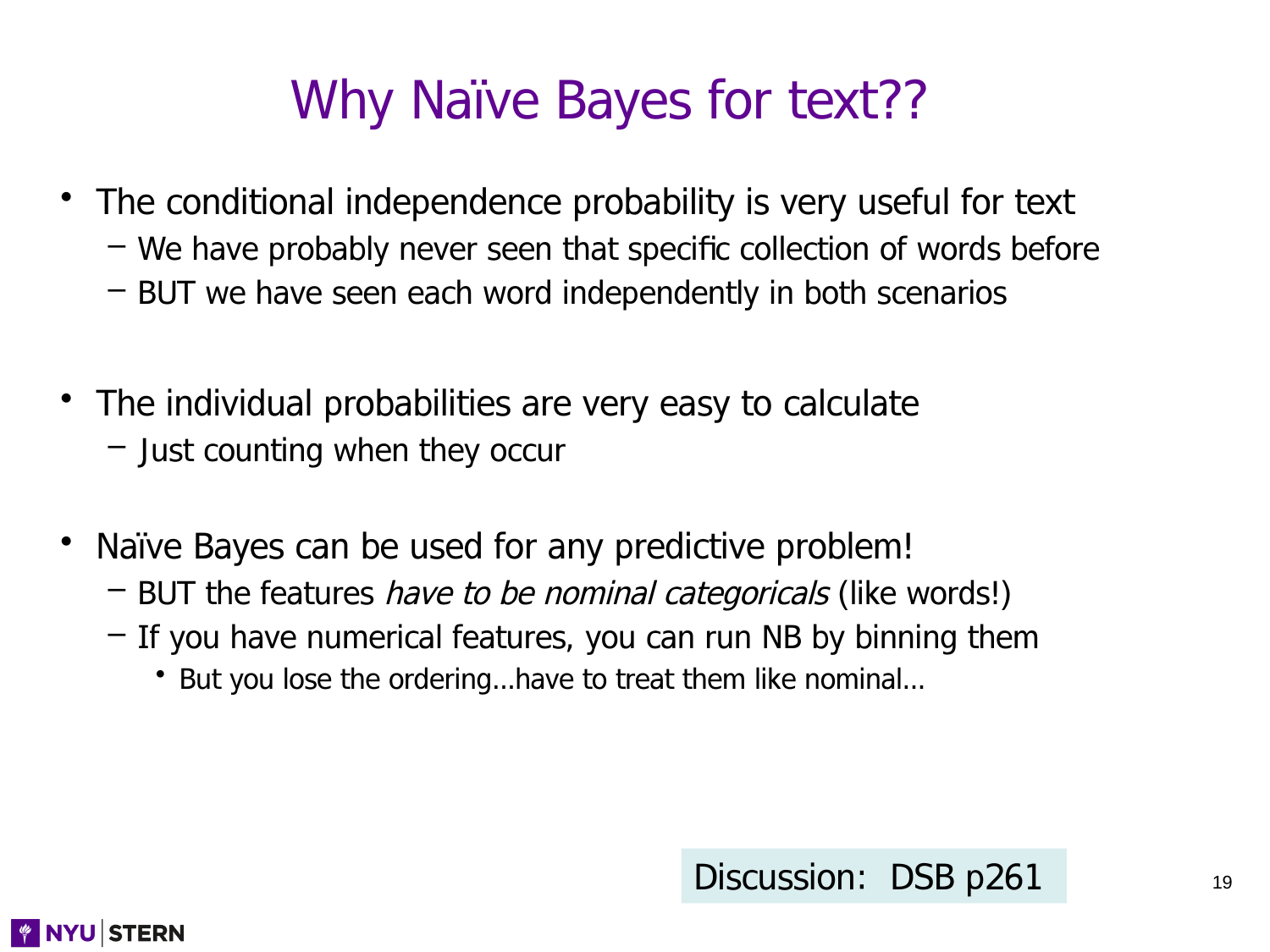

# Why Naïve Bayes for text??
The conditional independence probability is very useful for text
We have probably never seen that specific collection of words before
BUT we have seen each word independently in both scenarios

The individual probabilities are very easy to calculate
Just counting when they occur

Naïve Bayes can be used for any predictive problem!
BUT the features have to be nominal categoricals (like words!)
If you have numerical features, you can run NB by binning them
But you lose the ordering…have to treat them like nominal…

Discussion:  DSB p261
19